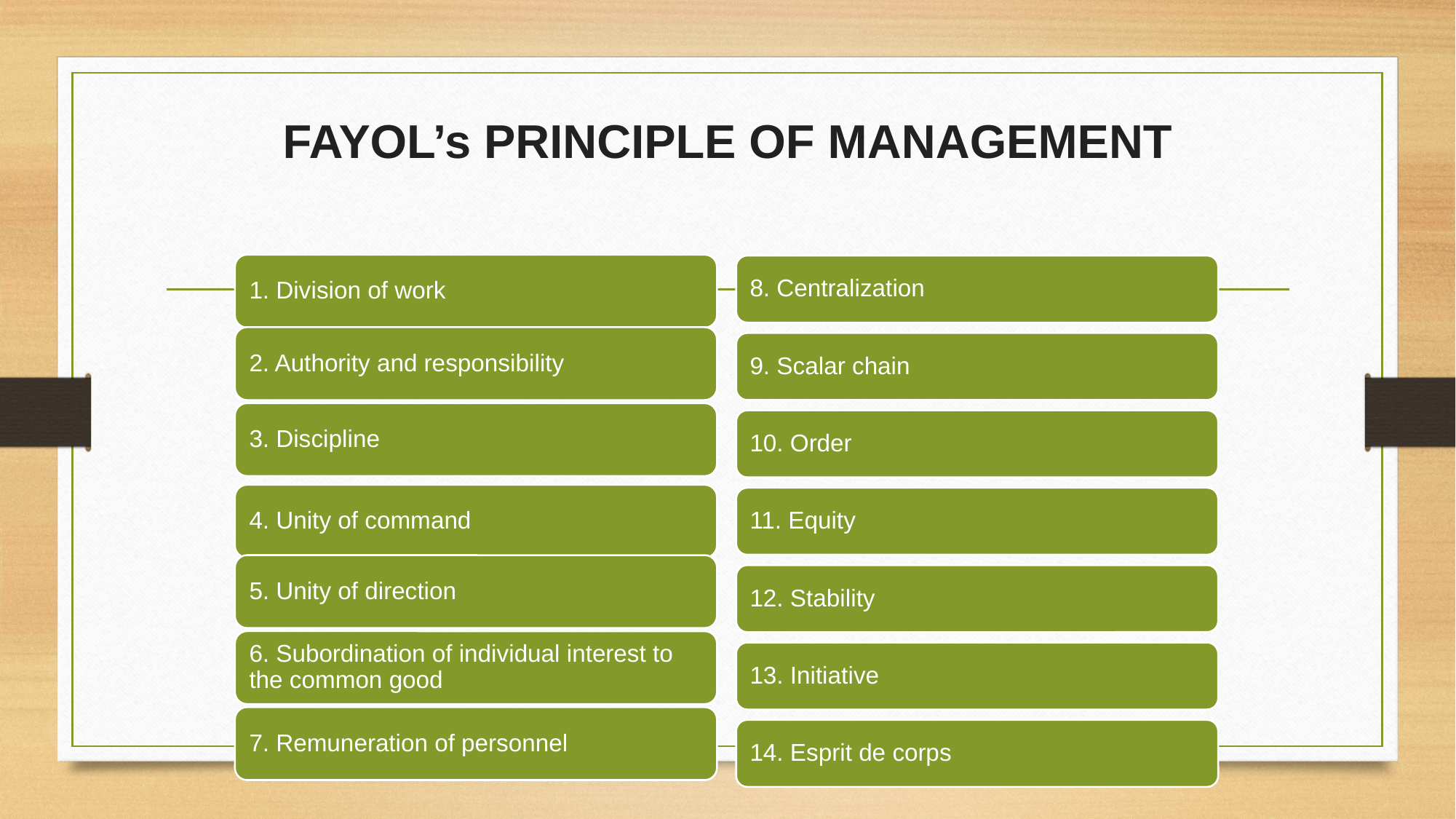

#
FAYOL’s PRINCIPLE OF MANAGEMENT

1. Division of work
2. Authority and responsibility
3. Discipline
4. Unity of command
5. Unity of direction
6. Subordination of individual interest to the common good
7. Remuneration of personnel
8. Centralization
9. Scalar chain
10. Order
11. Equity
12. Stability
13. Initiative
14. Esprit de corps